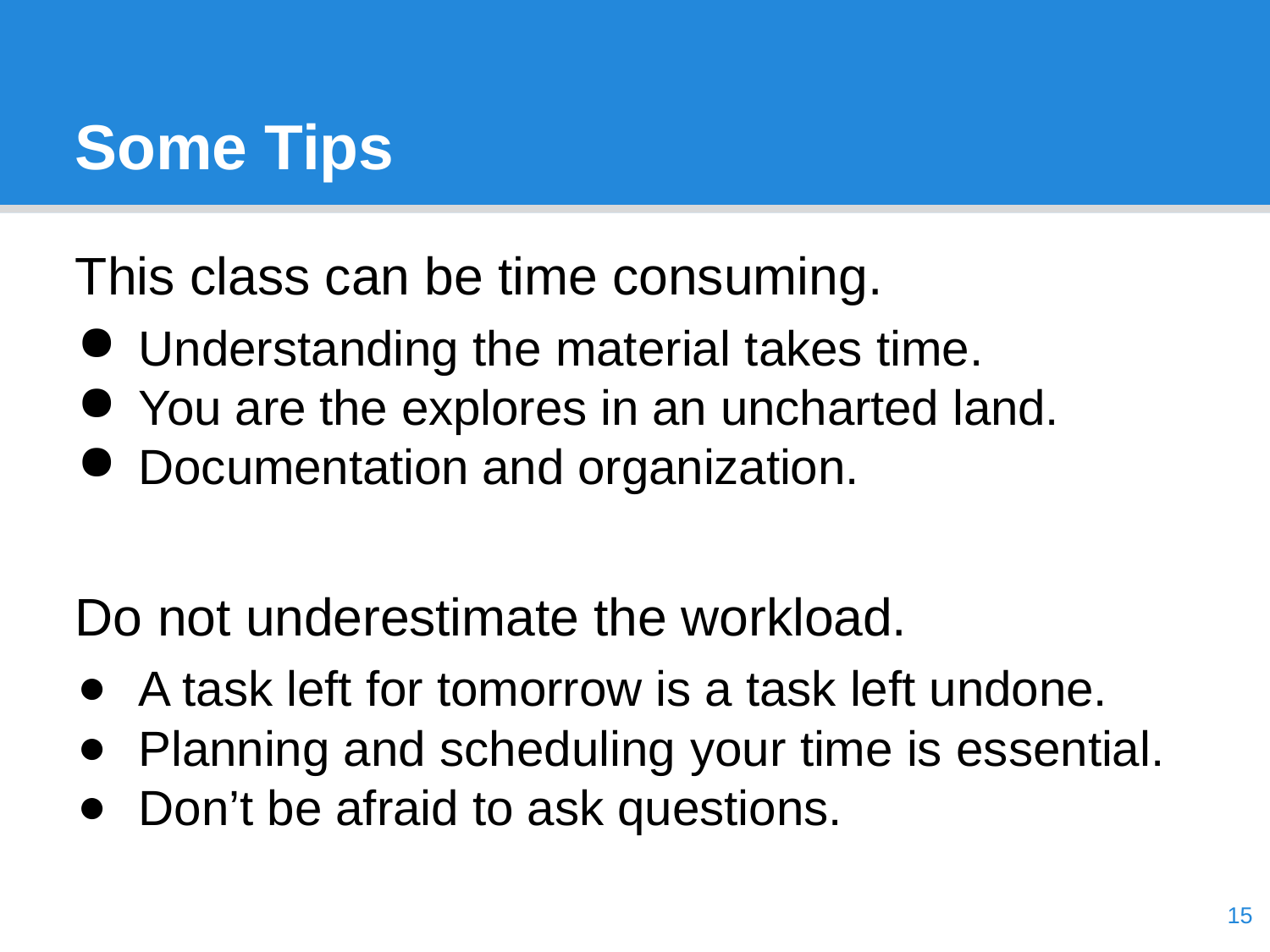

# Some Tips
This class can be time consuming.
Understanding the material takes time.
You are the explores in an uncharted land.
Documentation and organization.

Do not underestimate the workload.
A task left for tomorrow is a task left undone.
Planning and scheduling your time is essential.
Don’t be afraid to ask questions.
15